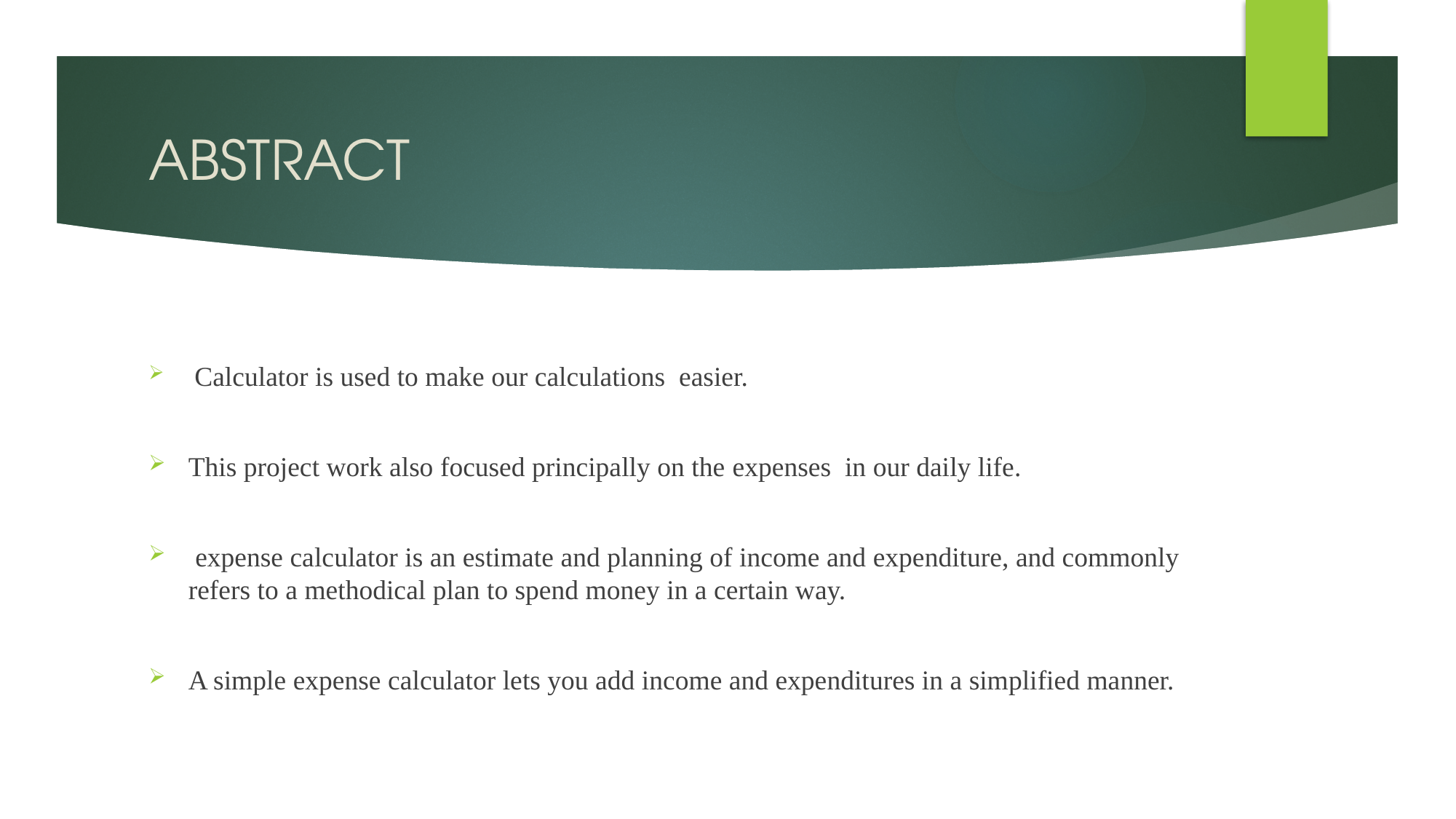

# ABSTRACT

 Calculator is used to make our calculations  easier.

This project work also focused principally on the expenses  in our daily life.

 expense calculator is an estimate and planning of income and expenditure, and commonly refers to a methodical plan to spend money in a certain way.

A simple expense calculator lets you add income and expenditures in a simplified manner.